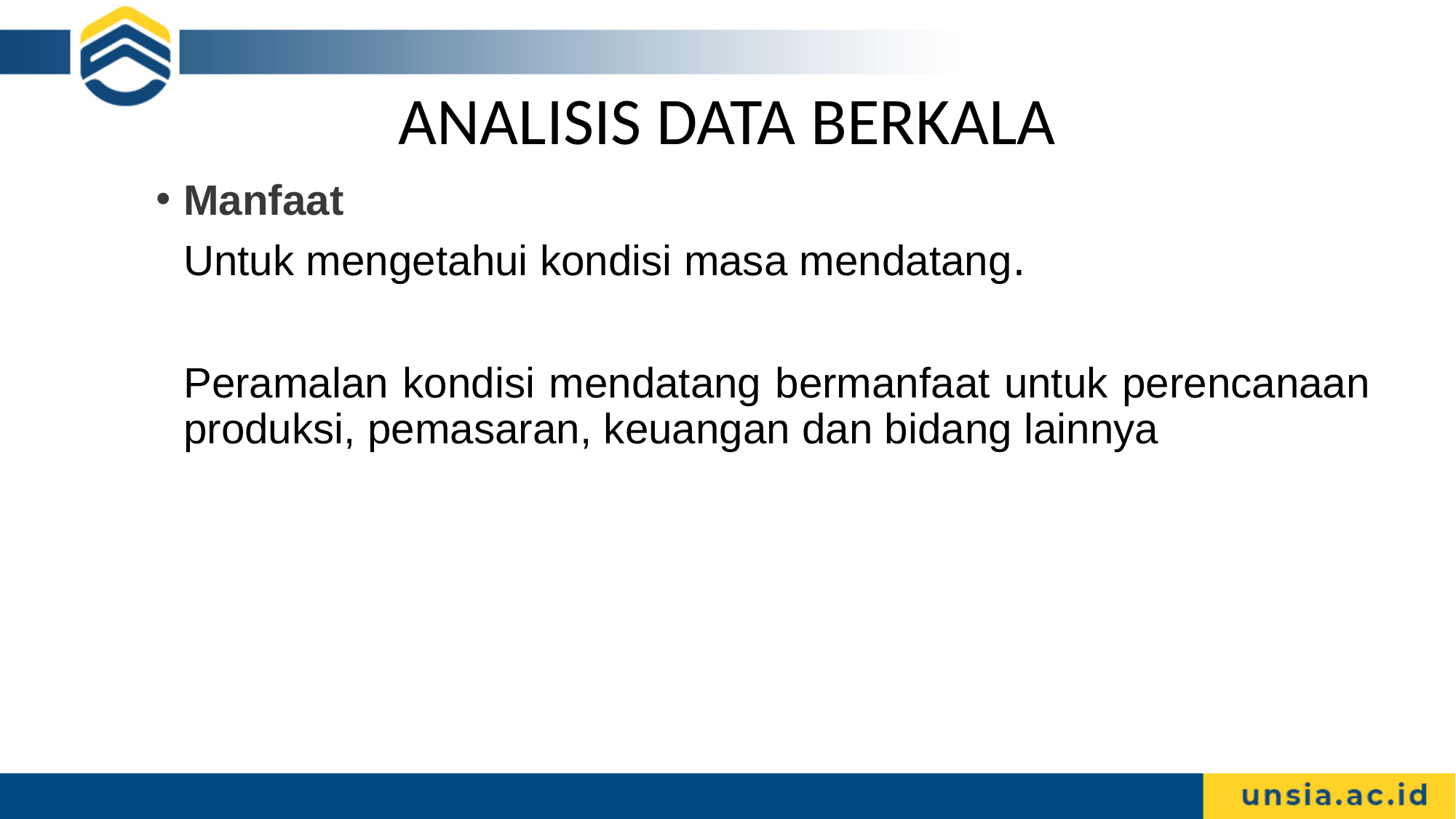

# ANALISIS DATA BERKALA
Manfaat
	Untuk mengetahui kondisi masa mendatang.

	Peramalan kondisi mendatang bermanfaat untuk perencanaan produksi, pemasaran, keuangan dan bidang lainnya